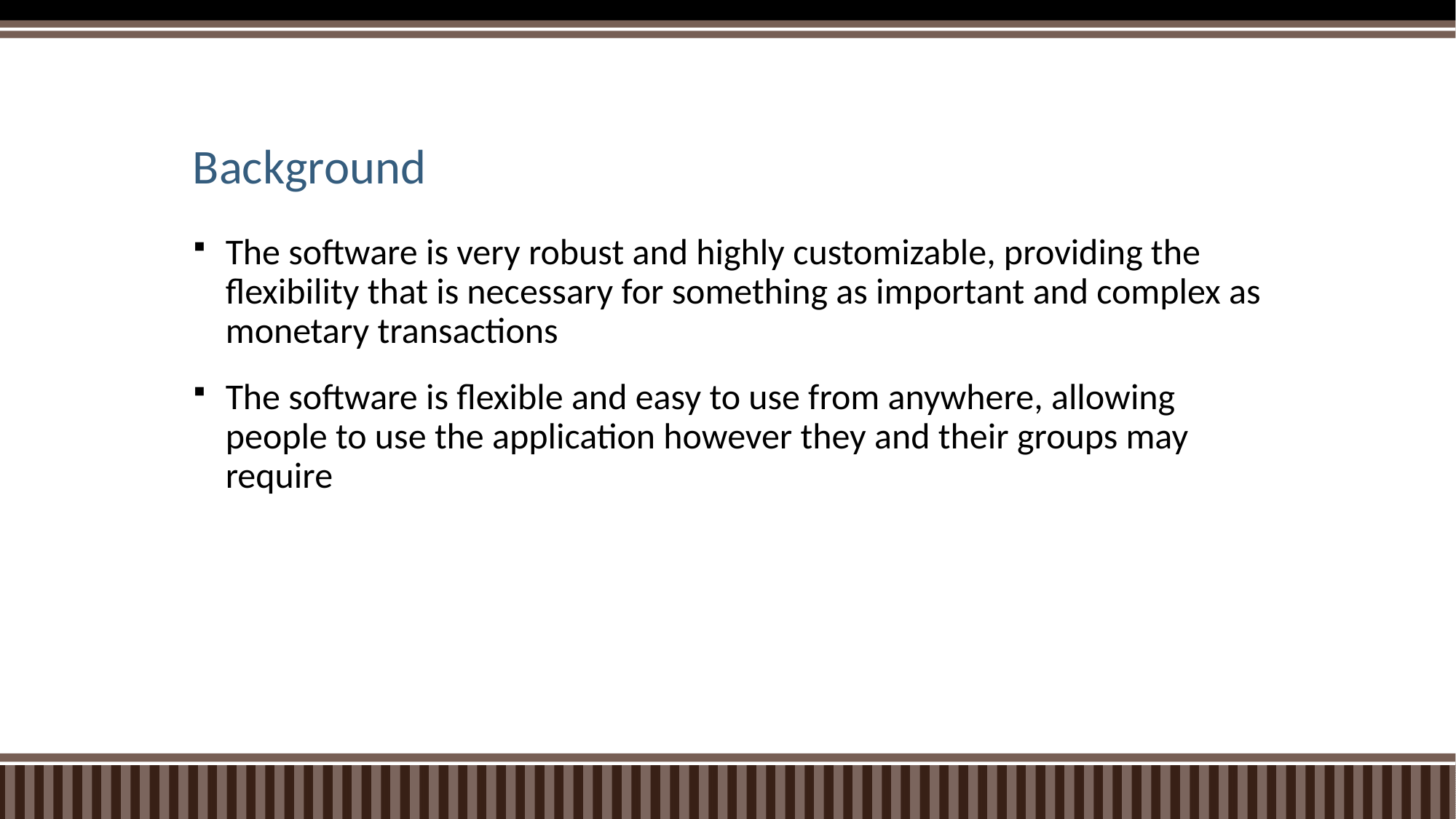

# Background
The software is very robust and highly customizable, providing the flexibility that is necessary for something as important and complex as monetary transactions
The software is flexible and easy to use from anywhere, allowing people to use the application however they and their groups may require